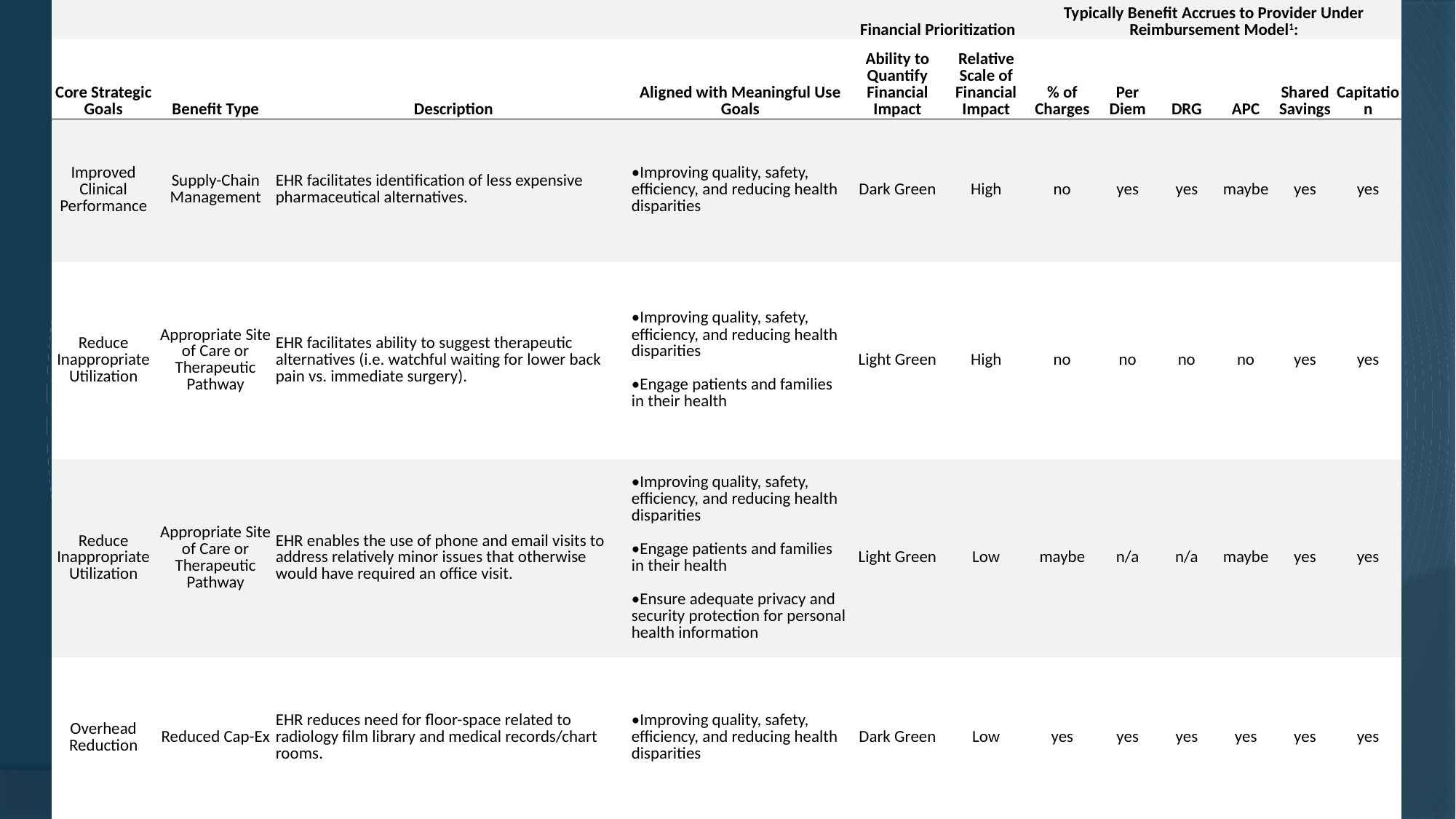

|  |  |  |  | Financial Prioritization |  | Typically Benefit Accrues to Provider Under Reimbursement Model1: |  |  |  |  |  |
| --- | --- | --- | --- | --- | --- | --- | --- | --- | --- | --- | --- |
| Core Strategic Goals | Benefit Type | Description | Aligned with Meaningful Use Goals | Ability to Quantify Financial Impact | Relative Scale of Financial Impact | % of Charges | Per Diem | DRG | APC | Shared Savings | Capitation |
| Improved Clinical Performance | Supply-Chain Management | EHR facilitates identification of less expensive pharmaceutical alternatives. | •Improving quality, safety, efficiency, and reducing health disparities | Dark Green | High | no | yes | yes | maybe | yes | yes |
| Reduce Inappropriate Utilization | Appropriate Site of Care or Therapeutic Pathway | EHR facilitates ability to suggest therapeutic alternatives (i.e. watchful waiting for lower back pain vs. immediate surgery). | •Improving quality, safety, efficiency, and reducing health disparities •Engage patients and families in their health | Light Green | High | no | no | no | no | yes | yes |
| Reduce Inappropriate Utilization | Appropriate Site of Care or Therapeutic Pathway | EHR enables the use of phone and email visits to address relatively minor issues that otherwise would have required an office visit. | •Improving quality, safety, efficiency, and reducing health disparities •Engage patients and families in their health •Ensure adequate privacy and security protection for personal health information | Light Green | Low | maybe | n/a | n/a | maybe | yes | yes |
| Overhead Reduction | Reduced Cap-Ex | EHR reduces need for floor-space related to radiology film library and medical records/chart rooms. | •Improving quality, safety, efficiency, and reducing health disparities | Dark Green | Low | yes | yes | yes | yes | yes | yes |